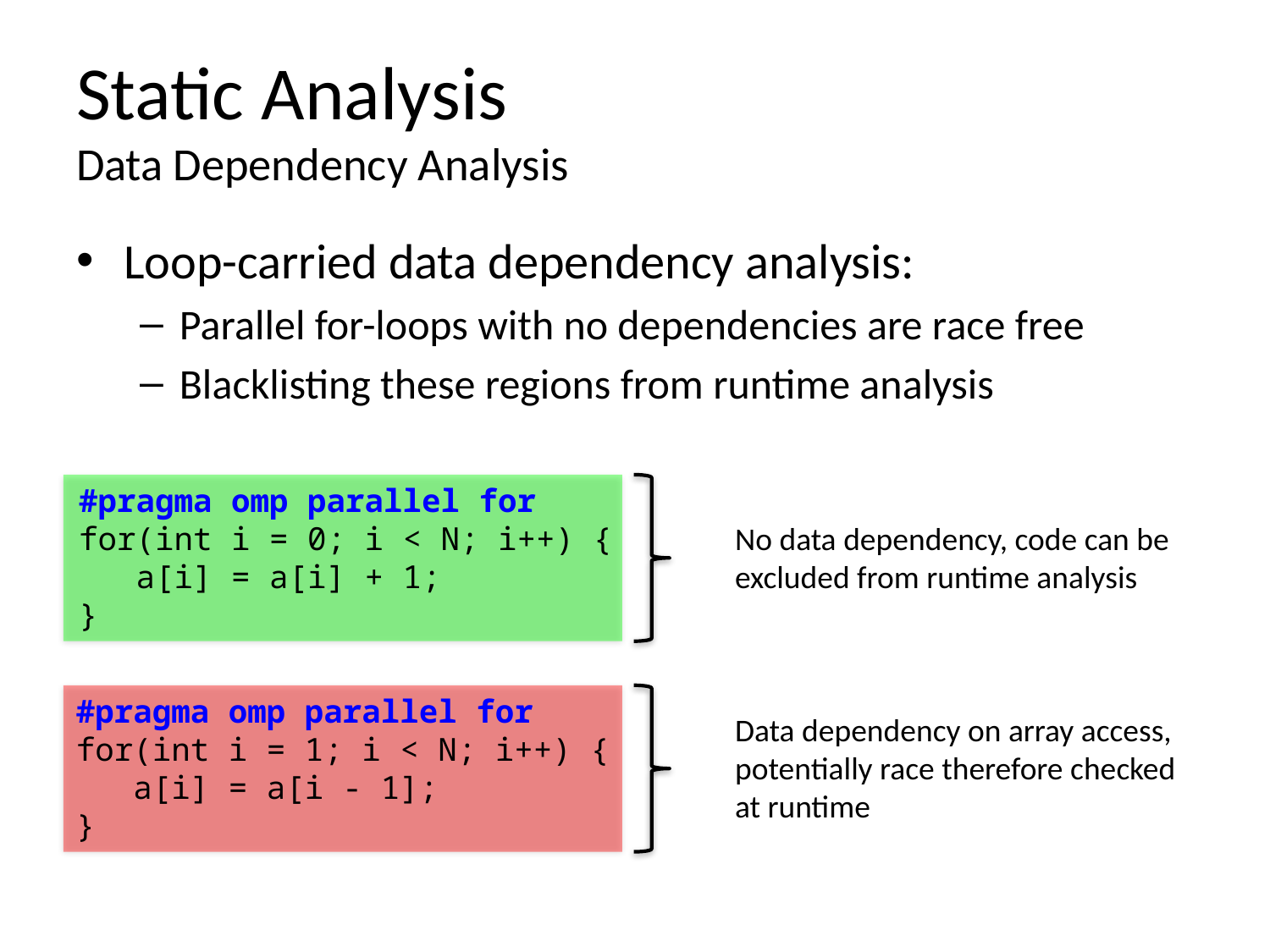

# Static Analysis Data Dependency Analysis
Loop-carried data dependency analysis:
Parallel for-loops with no dependencies are race free
Blacklisting these regions from runtime analysis

#pragma omp parallel for
for(int i = 0; i < N; i++) {
   a[i] = a[i] + 1;
}

No data dependency, code can be excluded from runtime analysis

#pragma omp parallel for
for(int i = 1; i < N; i++) {
   a[i] = a[i - 1];
}

Data dependency on array access, potentially race therefore checked at runtime